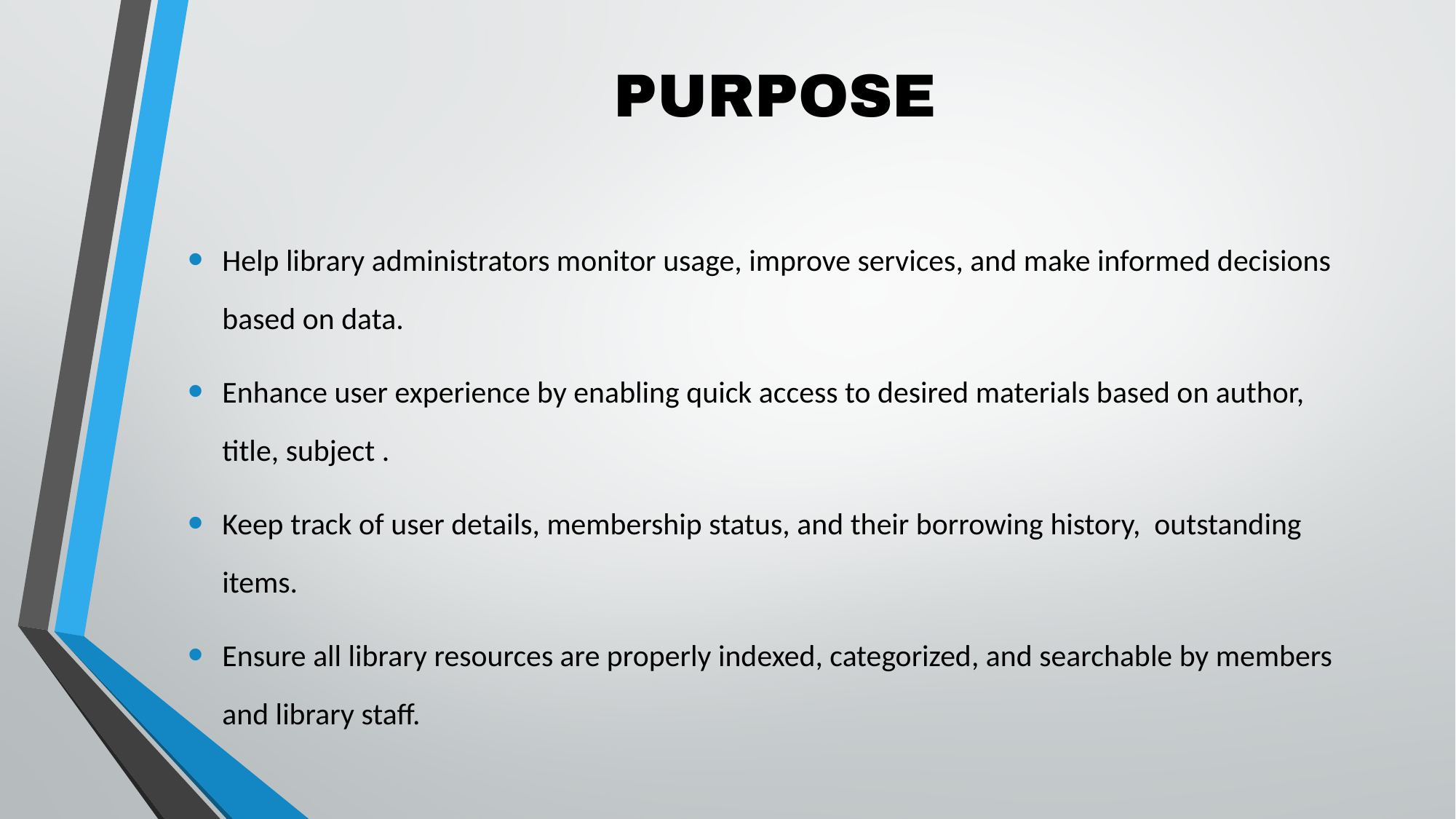

# PURPOSE
Help library administrators monitor usage, improve services, and make informed decisions based on data.
Enhance user experience by enabling quick access to desired materials based on author, title, subject .
Keep track of user details, membership status, and their borrowing history,  outstanding items.
Ensure all library resources are properly indexed, categorized, and searchable by members and library staff.